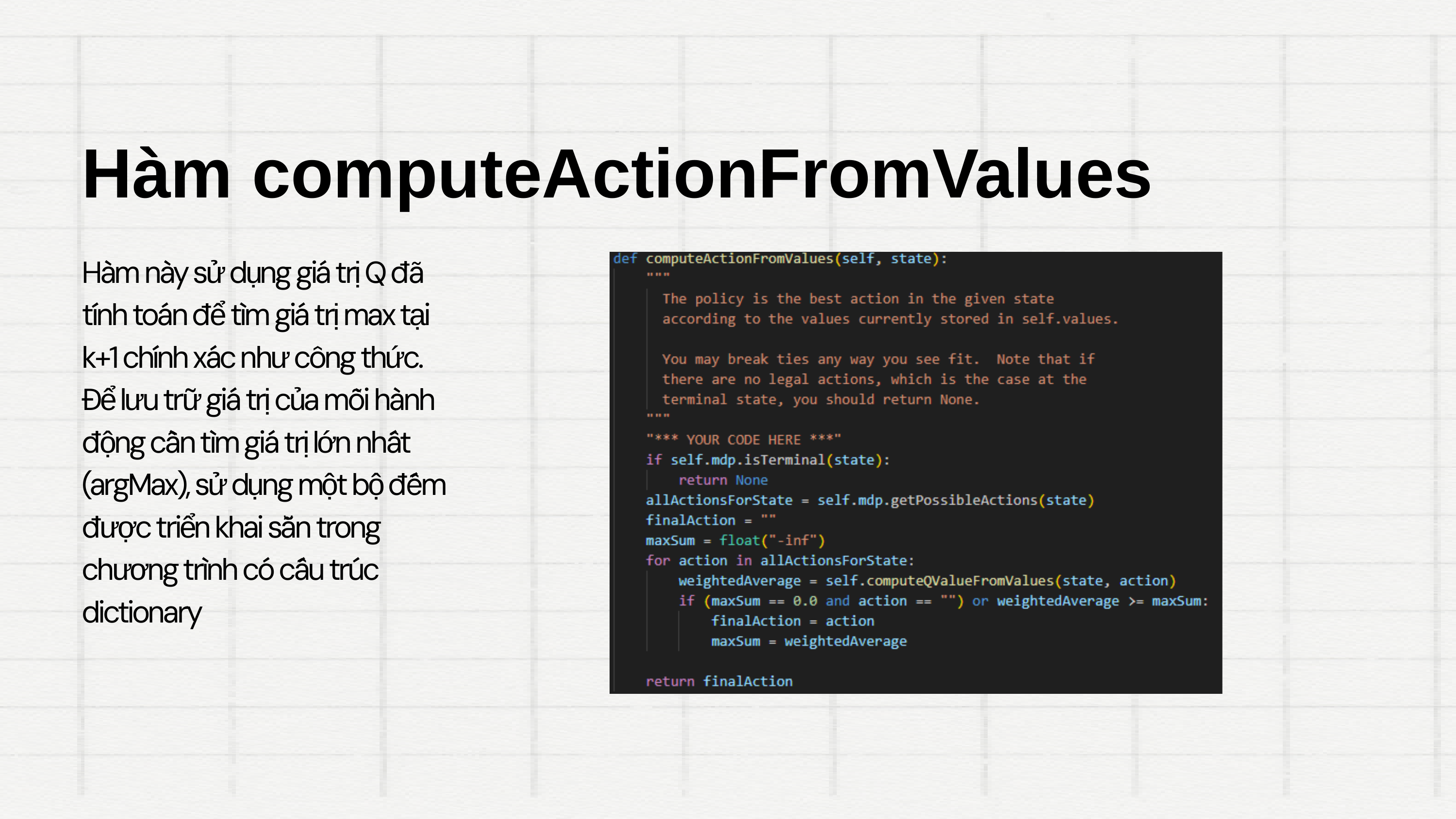

Hàm computeActionFromValues
Hàm này sử dụng giá trị Q đã tính toán để tìm giá trị max tại k+1 chính xác như công thức.
Để lưu trữ giá trị của mỗi hành động cần tìm giá trị lớn nhất (argMax), sử dụng một bộ đếm được triển khai sẵn trong chương trình có cấu trúc dictionary